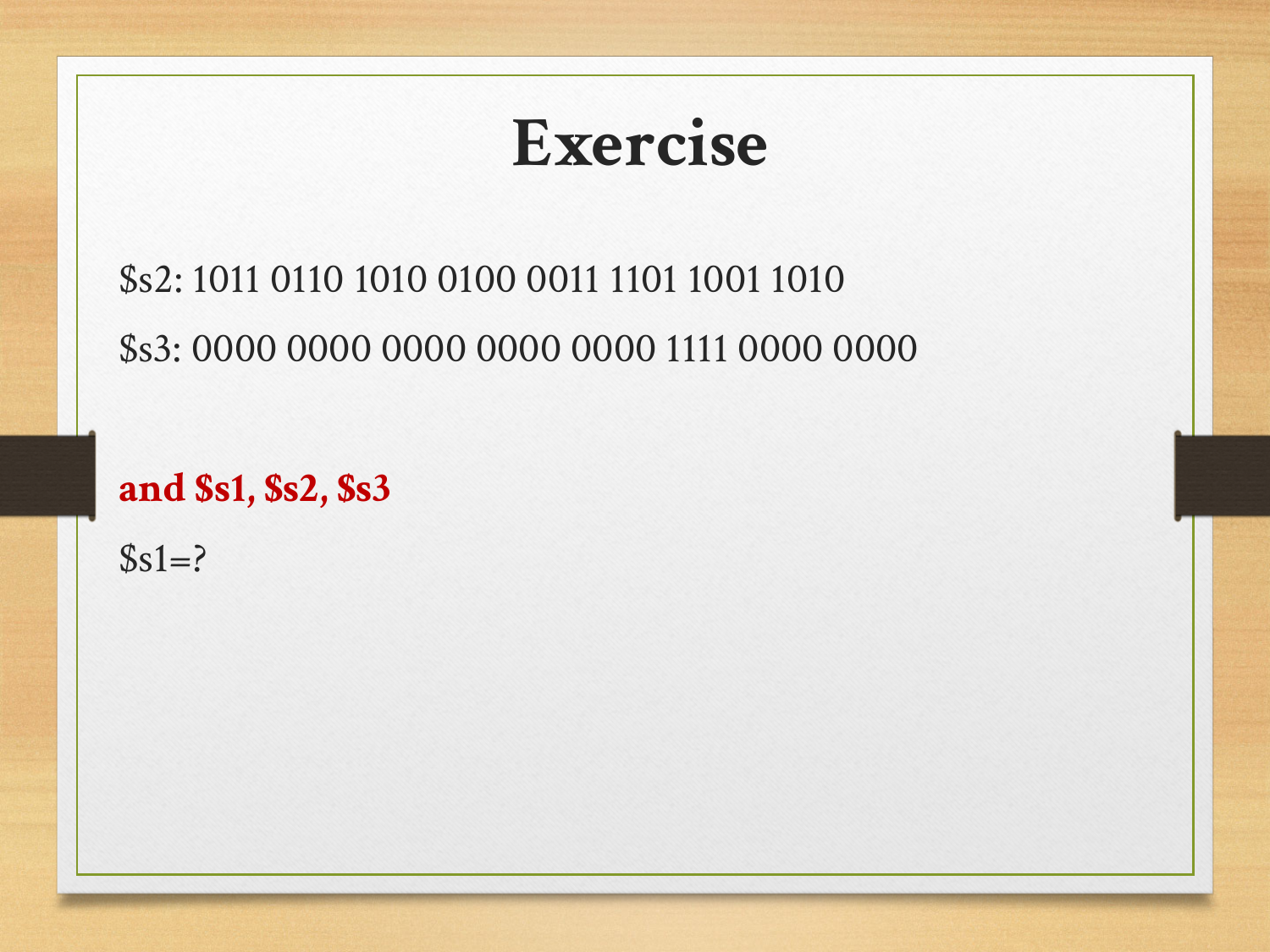

Exercise
$s2: 1011 0110 1010 0100 0011 1101 1001 1010
$s3: 0000 0000 0000 0000 0000 1111 0000 0000

and $s1, $s2, $s3
$s1=?